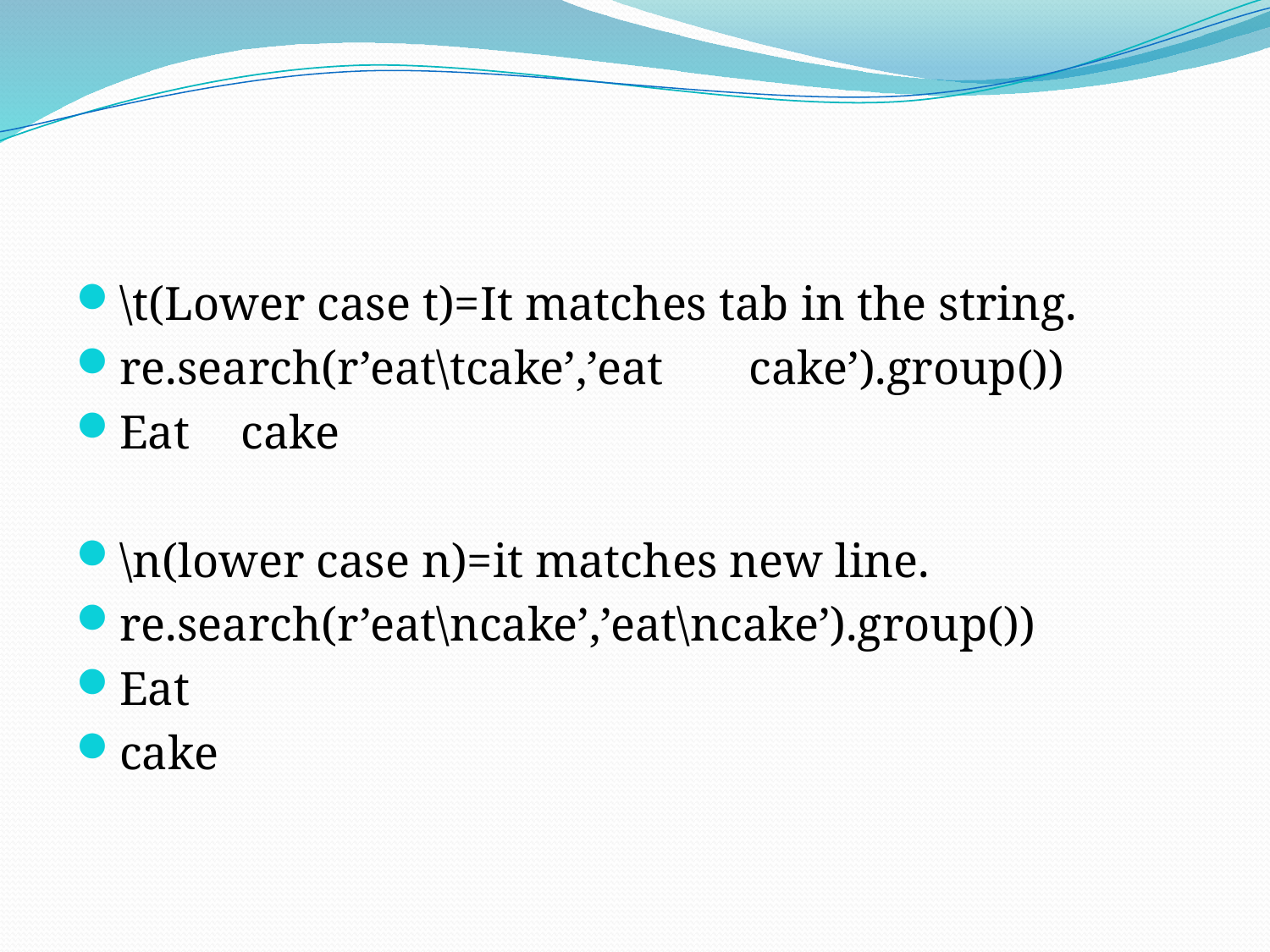

\t(Lower case t)=It matches tab in the string.
re.search(r’eat\tcake’,’eat	cake’).group())
Eat	cake

\n(lower case n)=it matches new line.
re.search(r’eat\ncake’,’eat\ncake’).group())
Eat
cake